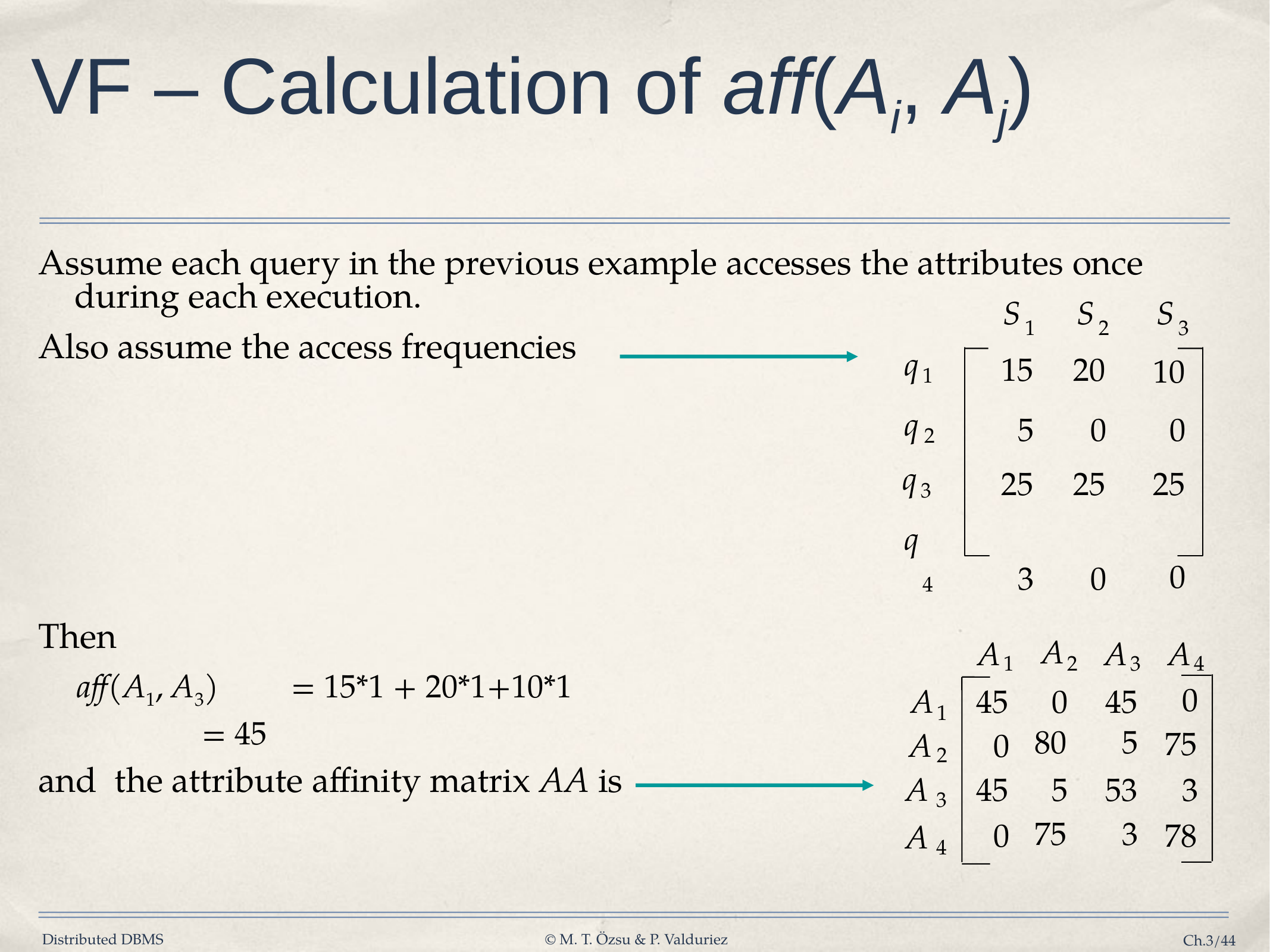

# VF – Calculation of aff(Ai, Aj)
Assume each query in the previous example accesses the attributes once during each execution.
Also assume the access frequencies

Then
aff(A1, A3)	= 15*1 + 20*1+10*1
		= 45
and  the attribute affinity matrix AA is
S
S
S
1
2
3
q
15
20
10

1
q
5
0
0
2
q
25
25
25
3
q

0
3
0
4
A
A
A
A
1
2
3
4
0

A
45
0
45

1
2
3
4
80
5
75
A
0
A
45
5
53
3

75
3
0
78
A